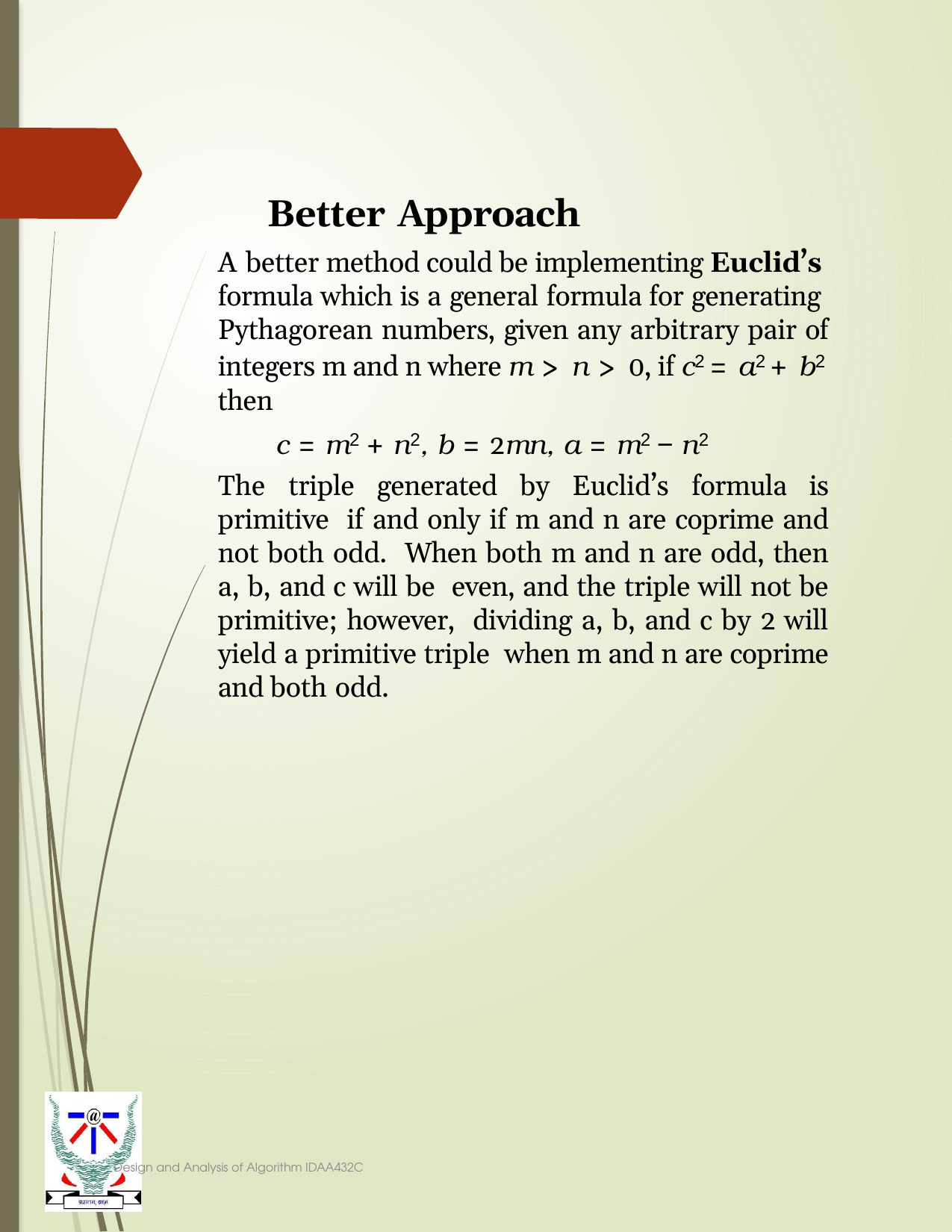

Better Approach
A better method could be implementing Euclid’s  formula which is a general formula for generating  Pythagorean numbers, given any arbitrary pair of integers m and n where m > n > 0, if c2 = a2 + b2  then
c = m2 + n2, b = 2mn, a = m2 − n2
The triple generated by Euclid’s formula is primitive  if and only if m and n are coprime and not both odd.  When both m and n are odd, then a, b, and c will be  even, and the triple will not be primitive; however,  dividing a, b, and c by 2 will yield a primitive triple  when m and n are coprime and both odd.

Design and Analysis of Algorithm IDAA432C